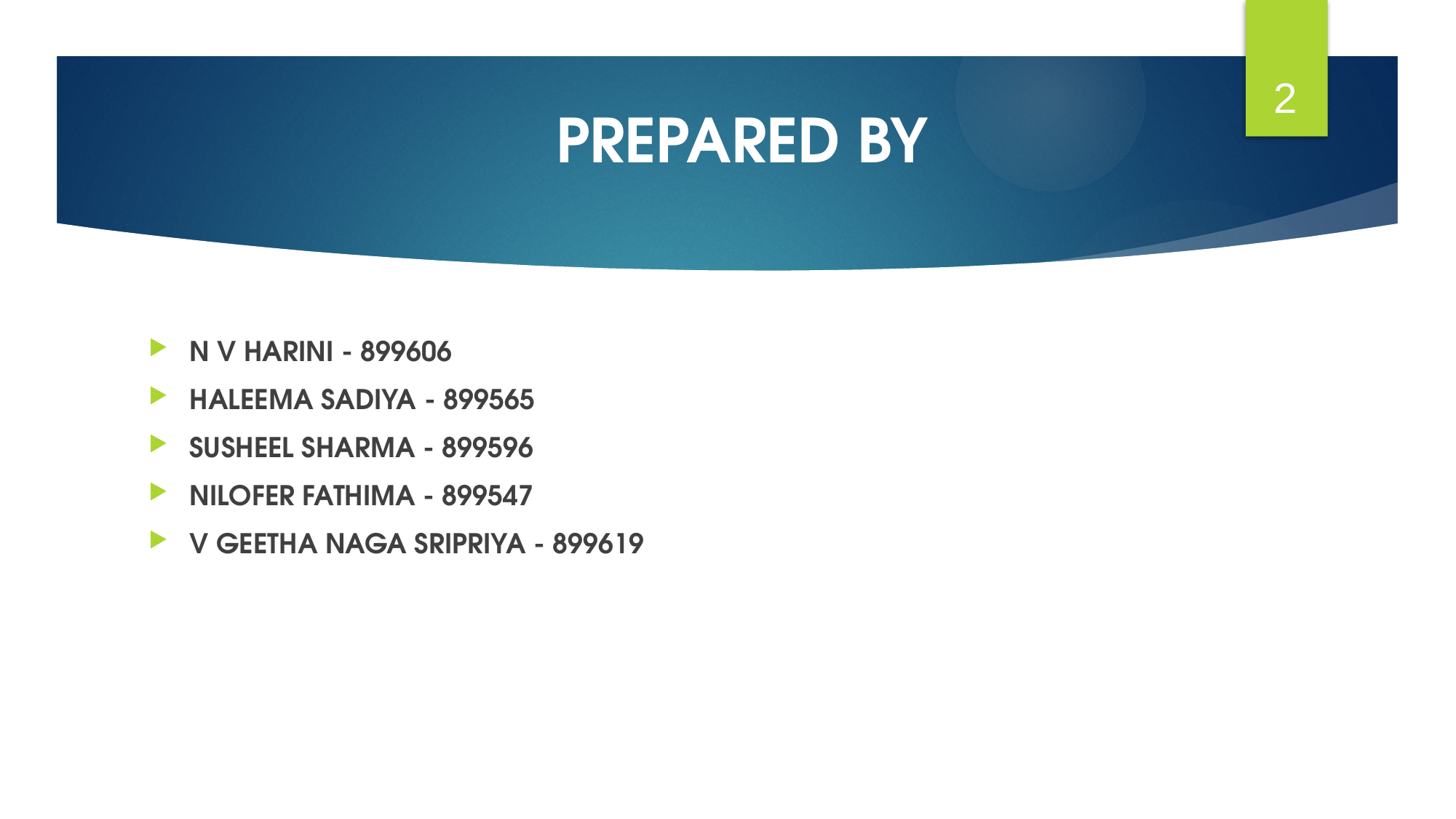

2
PREPARED BY
N V HARINI - 899606
HALEEMA SADIYA - 899565
SUSHEEL SHARMA - 899596
NILOFER FATHIMA - 899547
V GEETHA NAGA SRIPRIYA - 899619